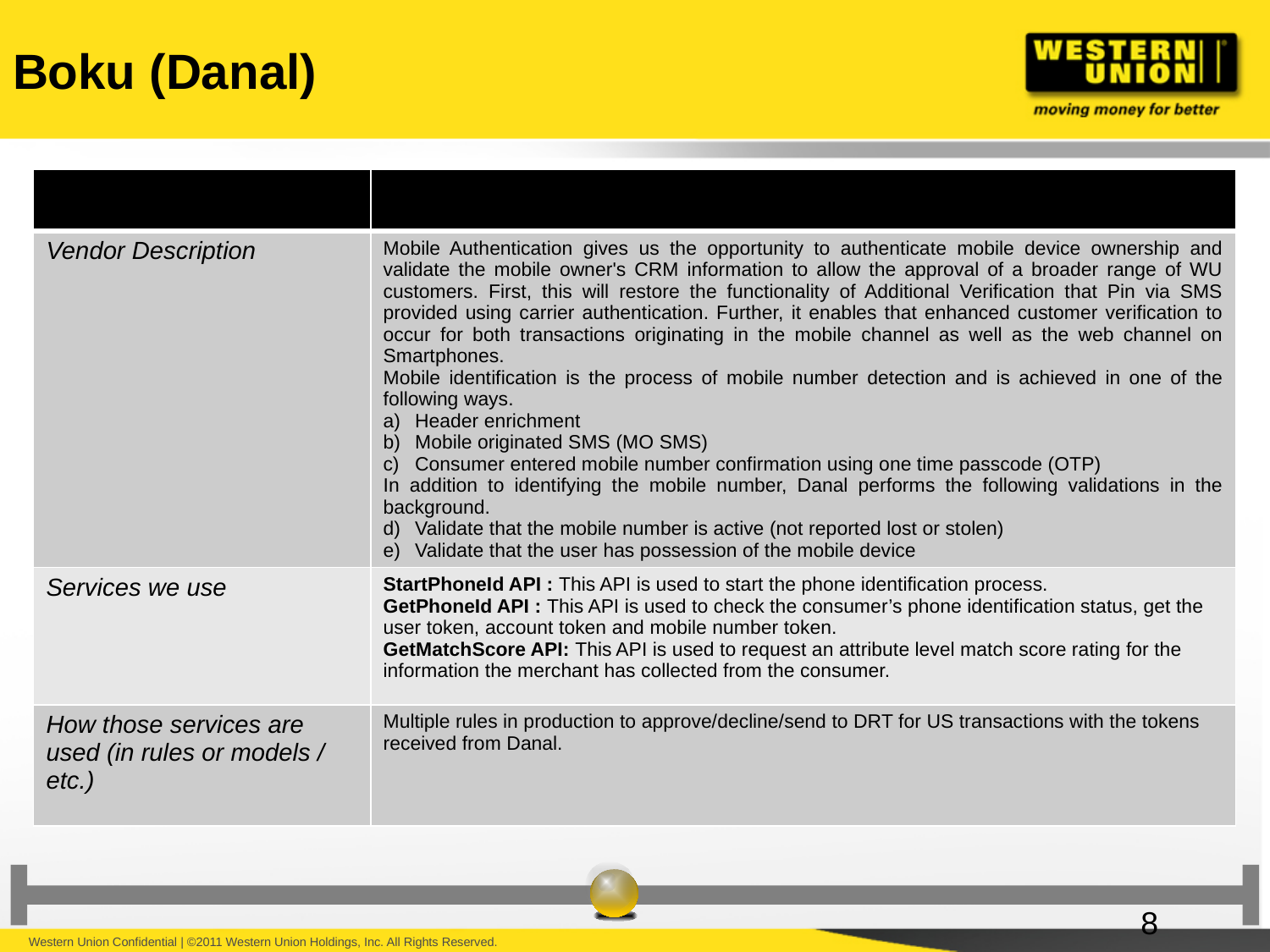

# Boku (Danal)
|  |  |
| --- | --- |
| Vendor Description | Mobile Authentication gives us the opportunity to authenticate mobile device ownership and validate the mobile owner's CRM information to allow the approval of a broader range of WU customers. First, this will restore the functionality of Additional Verification that Pin via SMS provided using carrier authentication. Further, it enables that enhanced customer verification to occur for both transactions originating in the mobile channel as well as the web channel on Smartphones. Mobile identification is the process of mobile number detection and is achieved in one of the following ways. Header enrichment Mobile originated SMS (MO SMS) Consumer entered mobile number confirmation using one time passcode (OTP) In addition to identifying the mobile number, Danal performs the following validations in the background. Validate that the mobile number is active (not reported lost or stolen) Validate that the user has possession of the mobile device |
| Services we use | StartPhoneId API : This API is used to start the phone identification process. GetPhoneId API : This API is used to check the consumer’s phone identification status, get the user token, account token and mobile number token. GetMatchScore API: This API is used to request an attribute level match score rating for the information the merchant has collected from the consumer. |
| How those services are used (in rules or models / etc.) | Multiple rules in production to approve/decline/send to DRT for US transactions with the tokens received from Danal. |